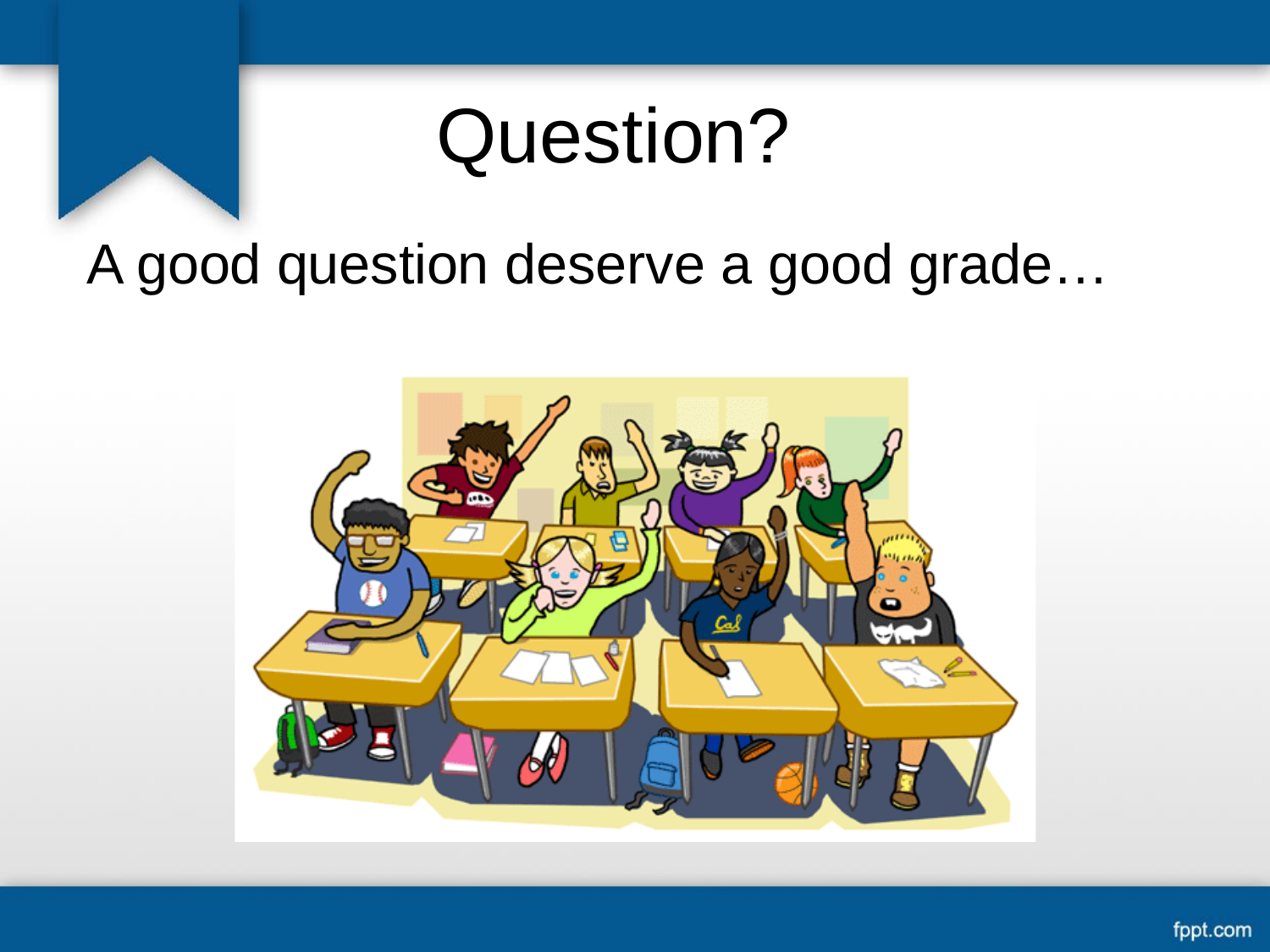

Question?
A good question deserve a good grade…